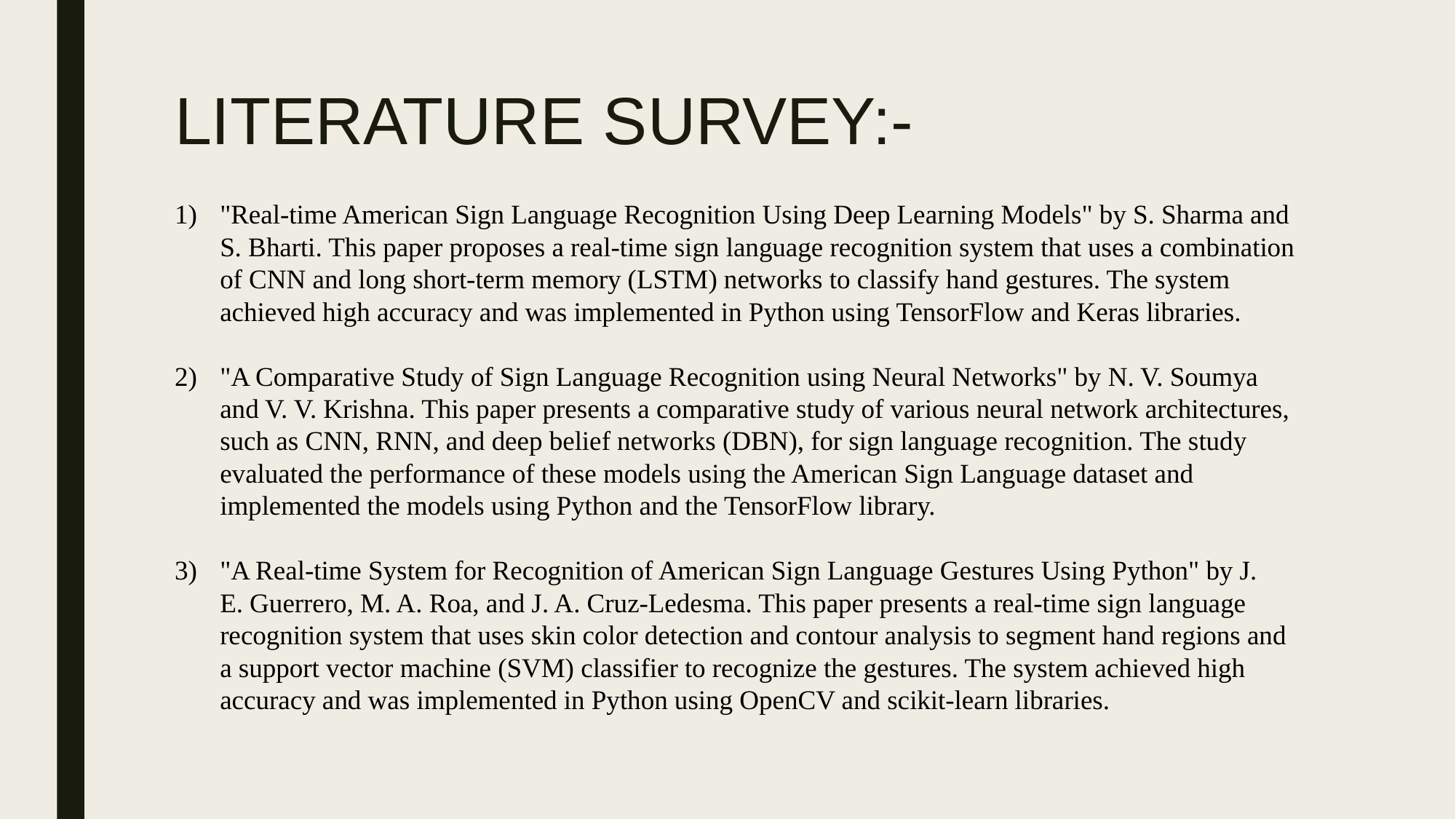

# LITERATURE SURVEY:-
"Real-time American Sign Language Recognition Using Deep Learning Models" by S. Sharma and S. Bharti. This paper proposes a real-time sign language recognition system that uses a combination of CNN and long short-term memory (LSTM) networks to classify hand gestures. The system achieved high accuracy and was implemented in Python using TensorFlow and Keras libraries.

"A Comparative Study of Sign Language Recognition using Neural Networks" by N. V. Soumya and V. V. Krishna. This paper presents a comparative study of various neural network architectures, such as CNN, RNN, and deep belief networks (DBN), for sign language recognition. The study evaluated the performance of these models using the American Sign Language dataset and implemented the models using Python and the TensorFlow library.

"A Real-time System for Recognition of American Sign Language Gestures Using Python" by J. E. Guerrero, M. A. Roa, and J. A. Cruz-Ledesma. This paper presents a real-time sign language recognition system that uses skin color detection and contour analysis to segment hand regions and a support vector machine (SVM) classifier to recognize the gestures. The system achieved high accuracy and was implemented in Python using OpenCV and scikit-learn libraries.